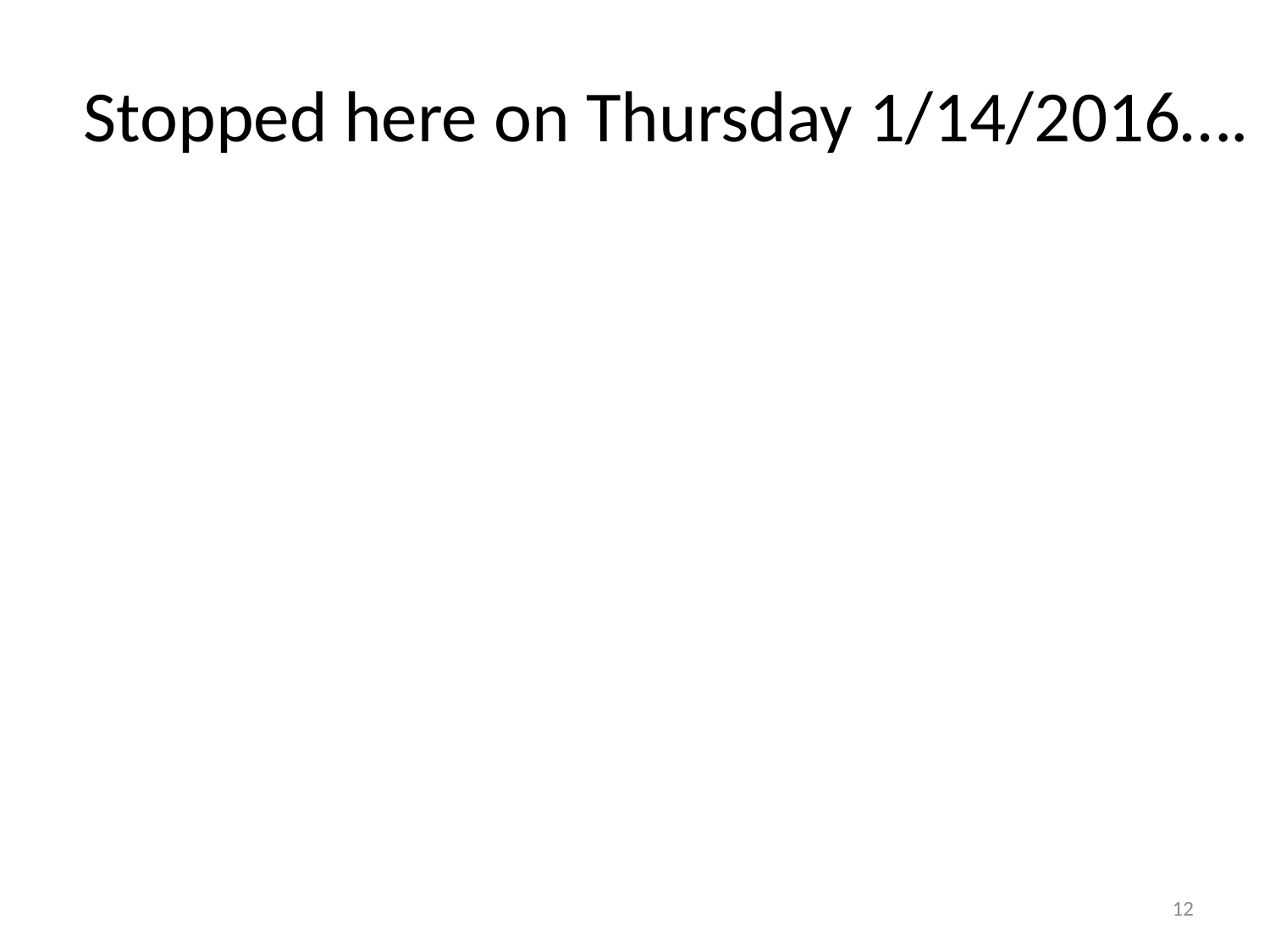

# Stopped here on Thursday 1/14/2016….

12